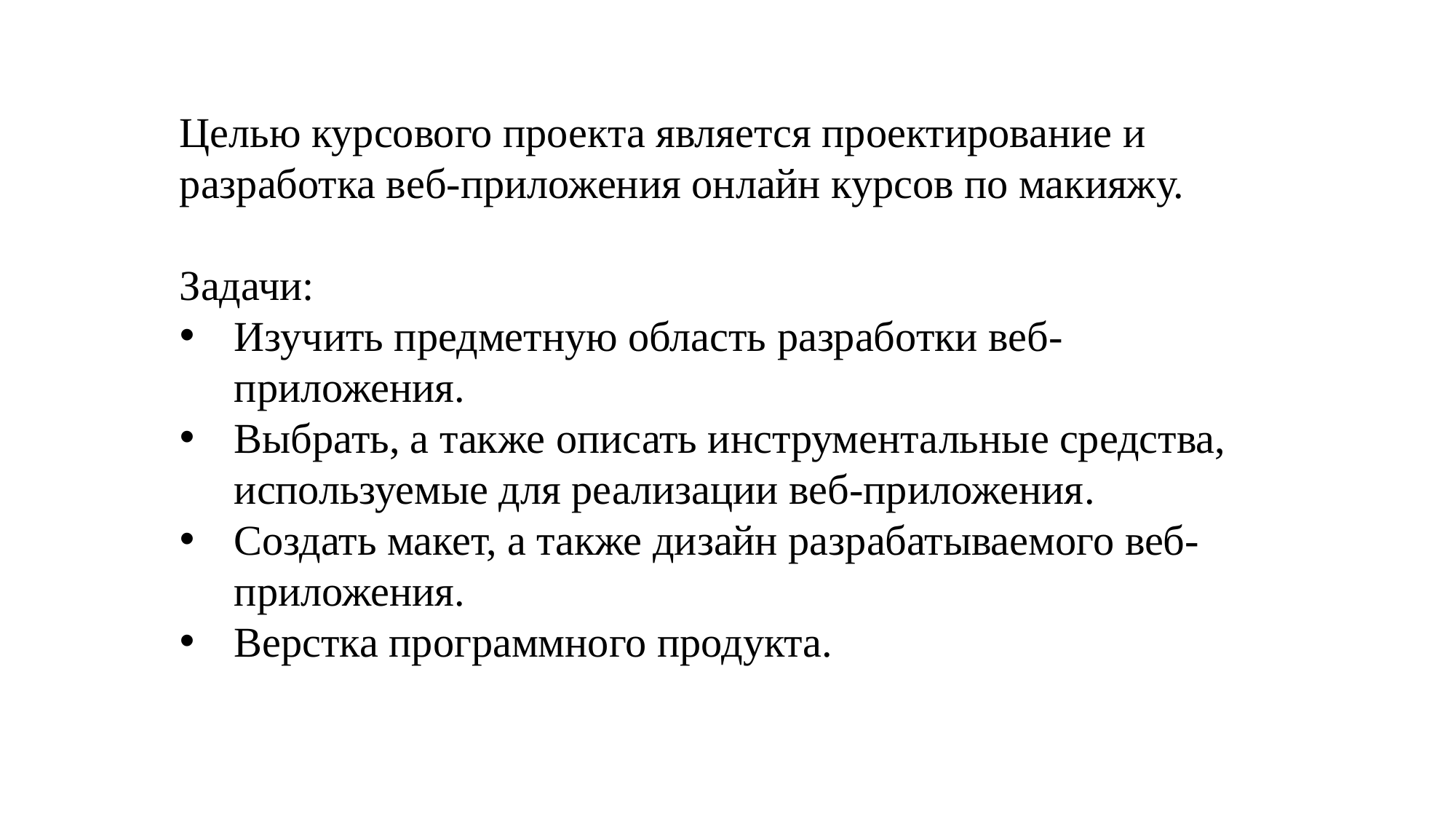

Целью курсового проекта является проектирование и разработка веб-приложения онлайн курсов по макияжу.

Задачи:
Изучить предметную область разработки веб-приложения.
Выбрать, а также описать инструментальные средства, используемые для реализации веб-приложения.
Создать макет, а также дизайн разрабатываемого веб-приложения.
Верстка программного продукта.